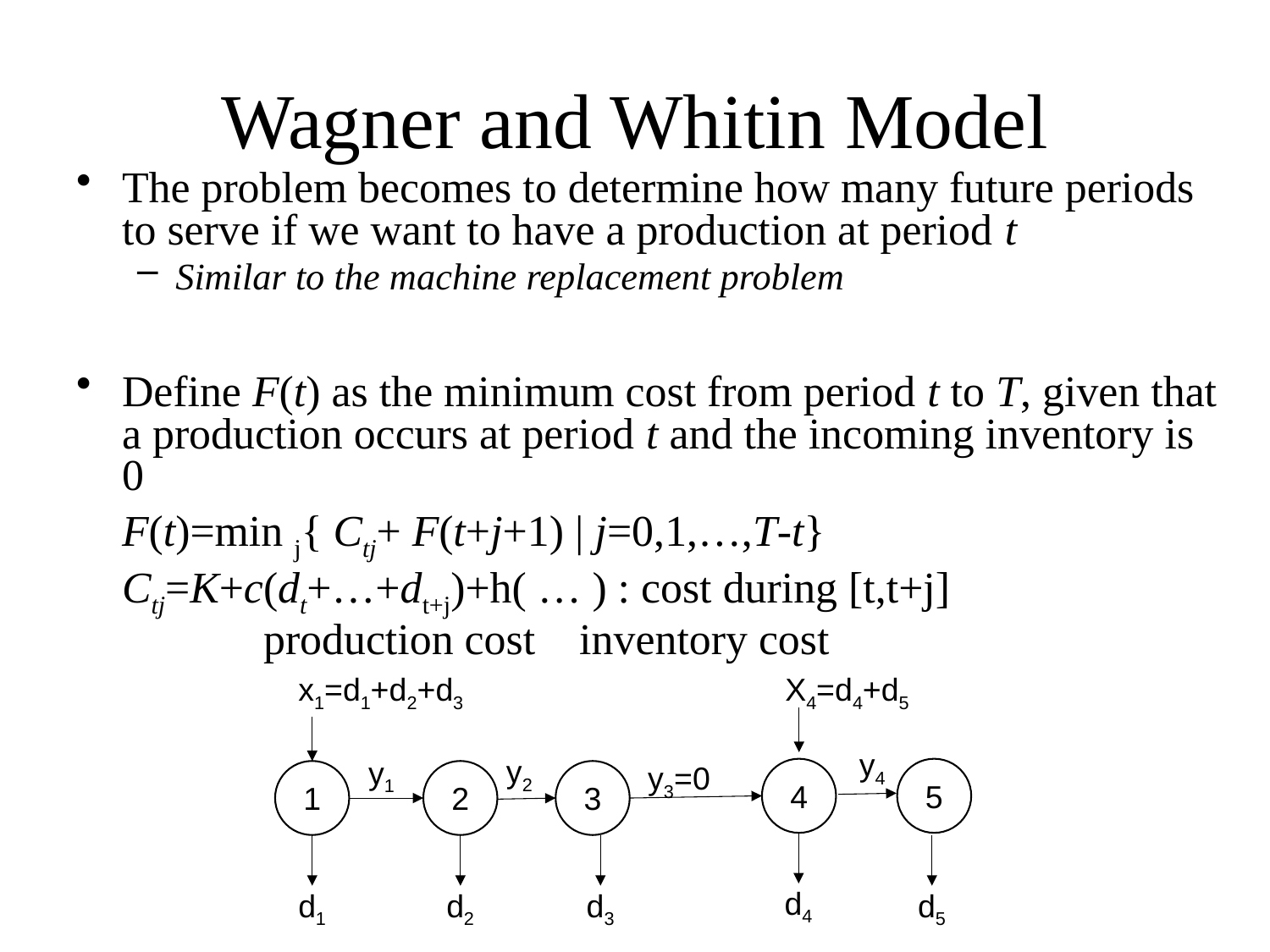

# Wagner and Whitin Model
The problem becomes to determine how many future periods to serve if we want to have a production at period t
Similar to the machine replacement problem

Define F(t) as the minimum cost from period t to T, given that a production occurs at period t and the incoming inventory is 0
		F(t)=min j{ Ctj+ F(t+j+1) | j=0,1,…,T-t}
		Ctj=K+c(dt+…+dt+j)+h( … ) : cost during [t,t+j]
                 production cost    inventory cost

x1=d1+d2+d3
X4=d4+d5
y4
y2
y1
y3=0
4
5
1
2
3

d4
d1
d2
d3
d5